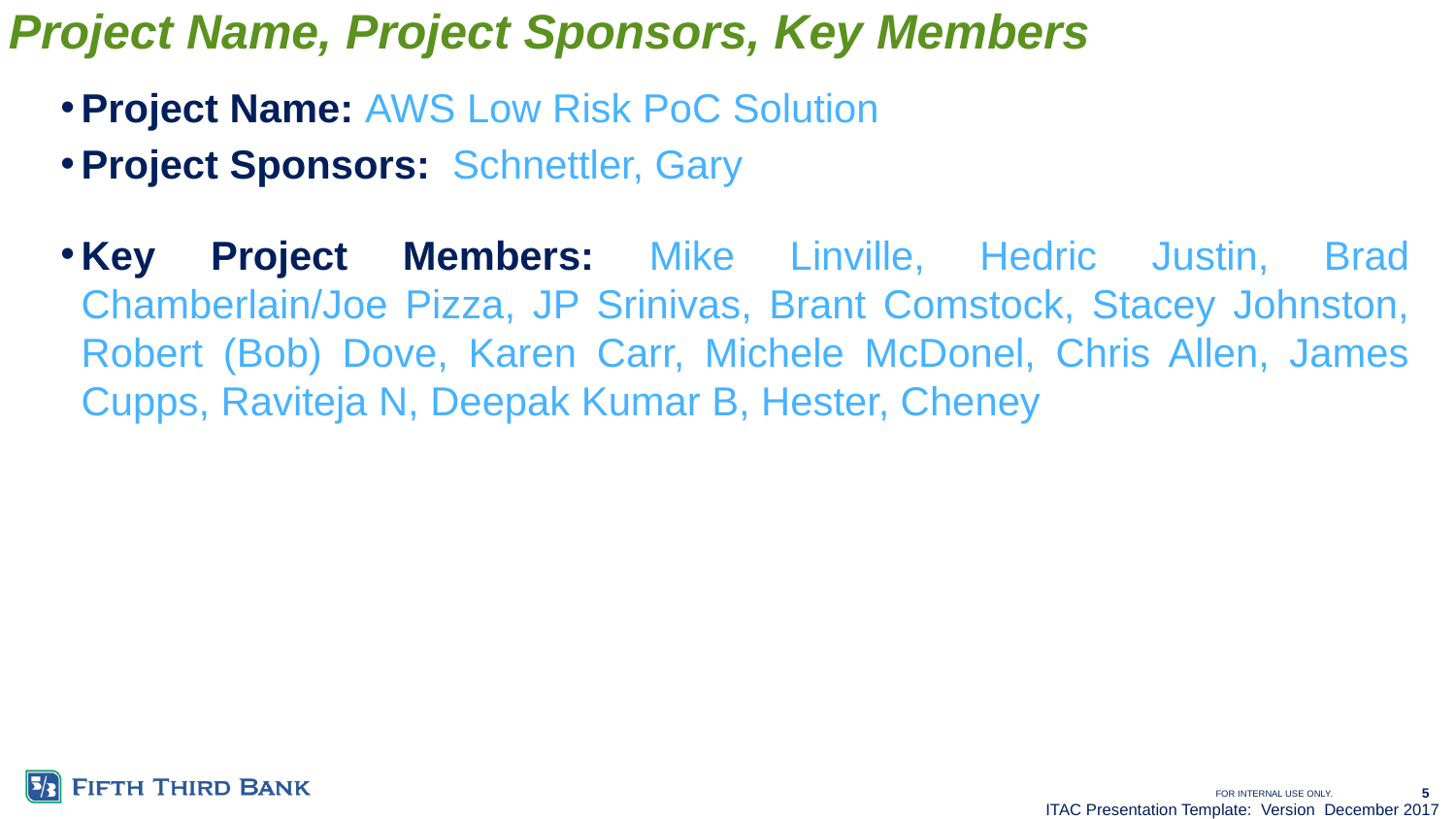

# Project Name, Project Sponsors, Key Members
Project Name: AWS Low Risk PoC Solution
Project Sponsors:  Schnettler, Gary

Key Project Members: Mike Linville, Hedric Justin, Brad Chamberlain/Joe Pizza, JP Srinivas, Brant Comstock, Stacey Johnston, Robert (Bob) Dove, Karen Carr, Michele McDonel, Chris Allen, James Cupps, Raviteja N, Deepak Kumar B, Hester, Cheney
ITAC Presentation Template:  Version  December 2017